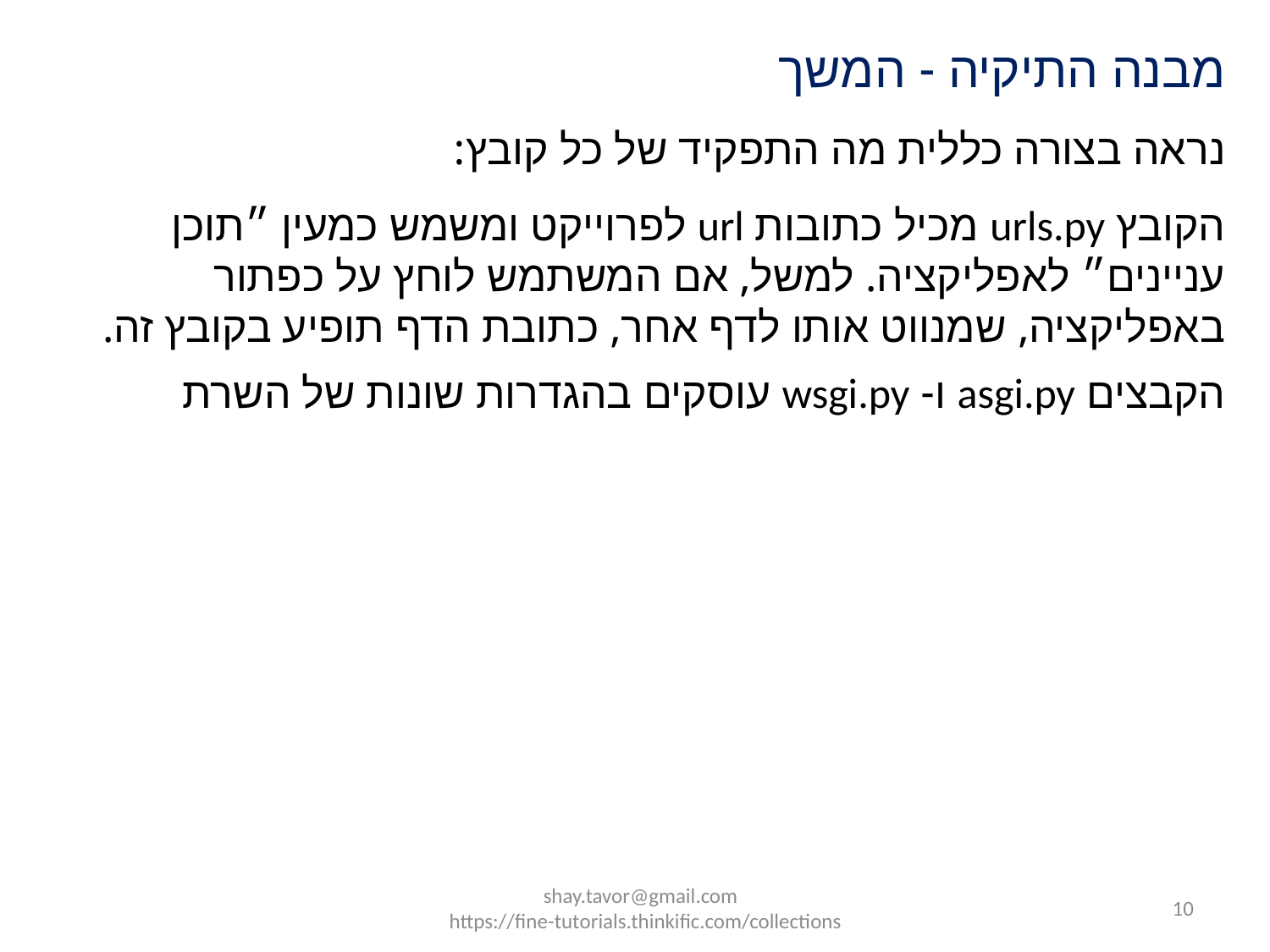

מבנה התיקיה - המשך
נראה בצורה כללית מה התפקיד של כל קובץ:
הקובץ urls.py מכיל כתובות url לפרוייקט ומשמש כמעין ״תוכן עניינים״ לאפליקציה. למשל, אם המשתמש לוחץ על כפתור באפליקציה, שמנווט אותו לדף אחר, כתובת הדף תופיע בקובץ זה.
הקבצים asgi.py ו- wsgi.py עוסקים בהגדרות שונות של השרת
shay.tavor@gmail.com
https://fine-tutorials.thinkific.com/collections
10